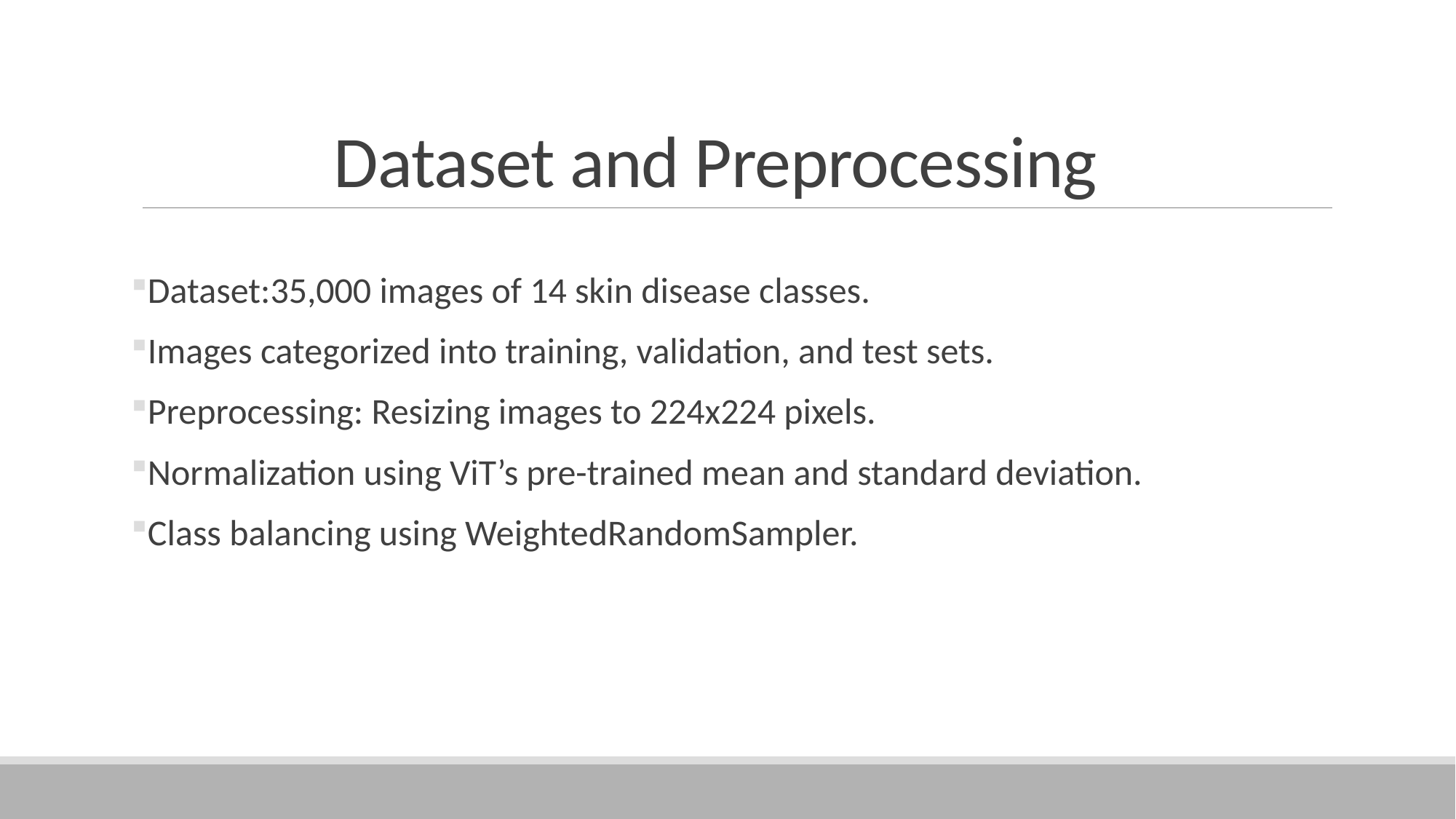

# Dataset and Preprocessing
Dataset:35,000 images of 14 skin disease classes.
Images categorized into training, validation, and test sets.
Preprocessing: Resizing images to 224x224 pixels.
Normalization using ViT’s pre-trained mean and standard deviation.
Class balancing using WeightedRandomSampler.